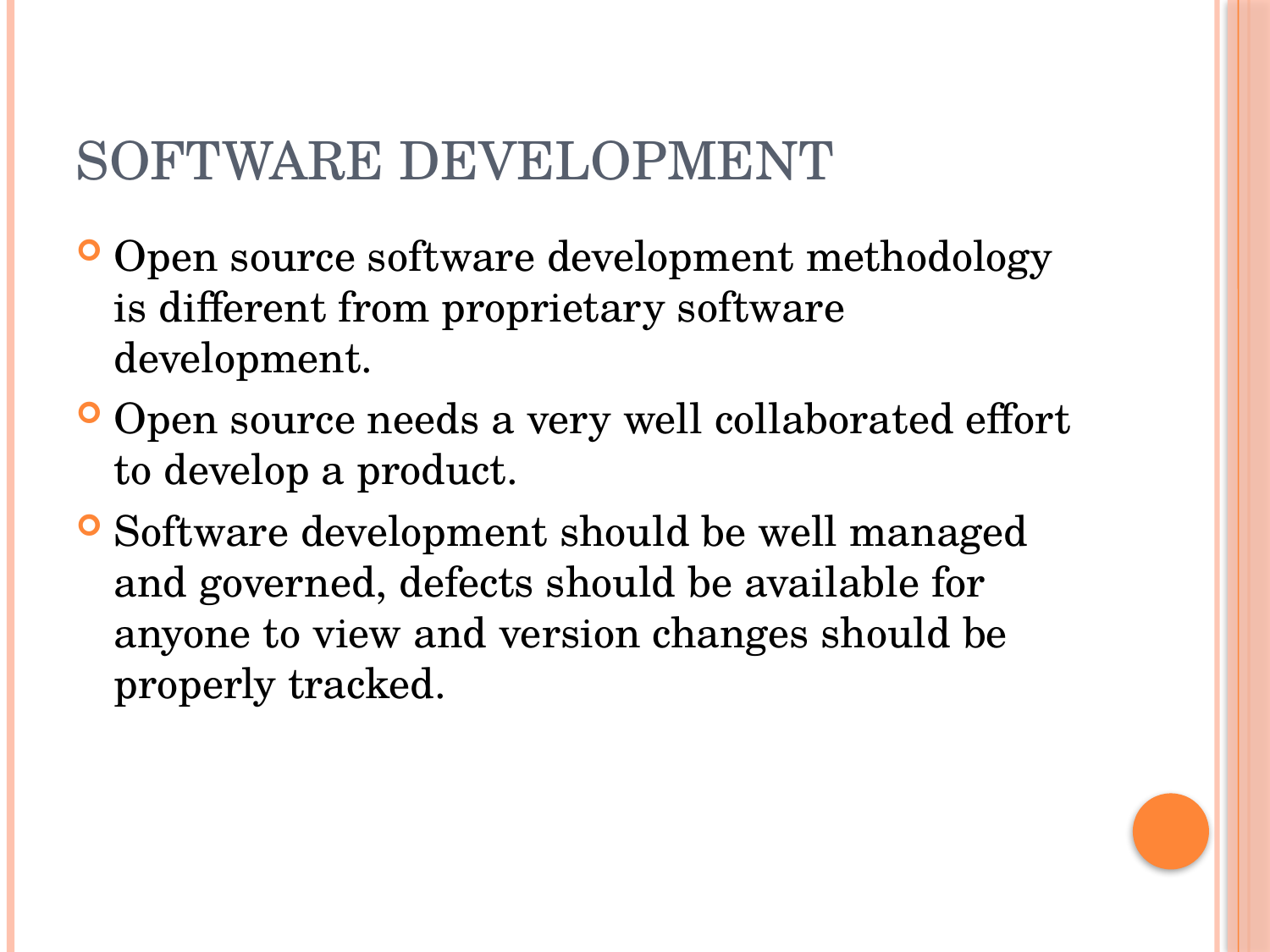

# Software Development
Open source software development methodology is different from proprietary software development.
Open source needs a very well collaborated effort to develop a product.
Software development should be well managed and governed, defects should be available for anyone to view and version changes should be properly tracked.